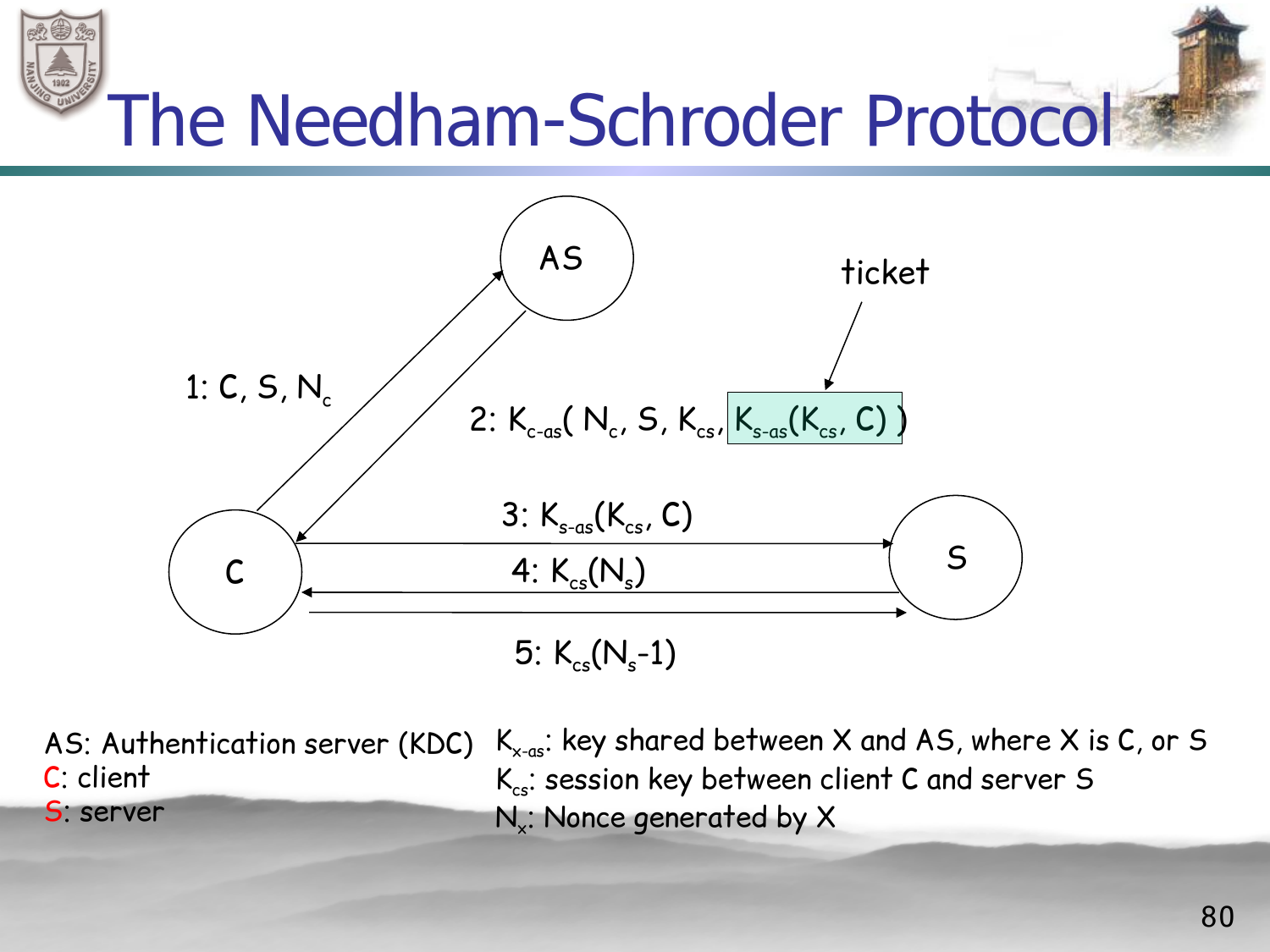

# The Needham-Schroder Protocol

AS
ticket

1: C, S, Nc

2: Kc-as( Nc, S, Kcs, Ks-as(Kcs, C) )
3: Ks-as(Kcs, C)

  S

  C
4: Kcs(Ns)

5: Kcs(Ns-1)
Kx-as: key shared between X and AS, where X is C, or S
Kcs: session key between client C and server S
Nx: Nonce generated by X
AS: Authentication server (KDC)
C: client
S: server
80